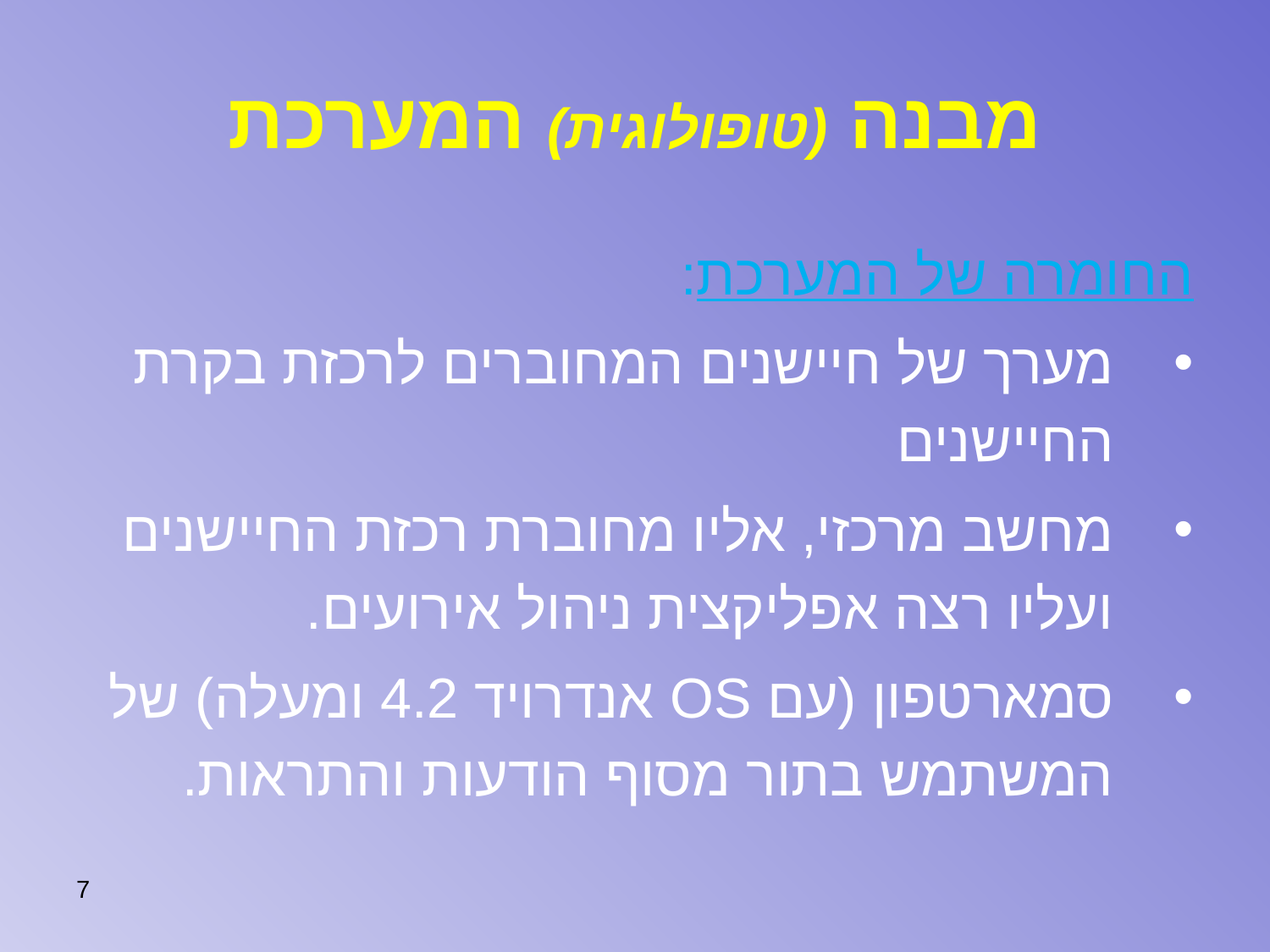

# מבנה (טופולוגית) המערכת
החומרה של המערכת:
מערך של חיישנים המחוברים לרכזת בקרת החיישנים
מחשב מרכזי, אליו מחוברת רכזת החיישנים   ועליו רצה אפליקצית ניהול אירועים.
סמארטפון (עם OS אנדרויד 4.2 ומעלה) של המשתמש בתור מסוף הודעות והתראות.
7